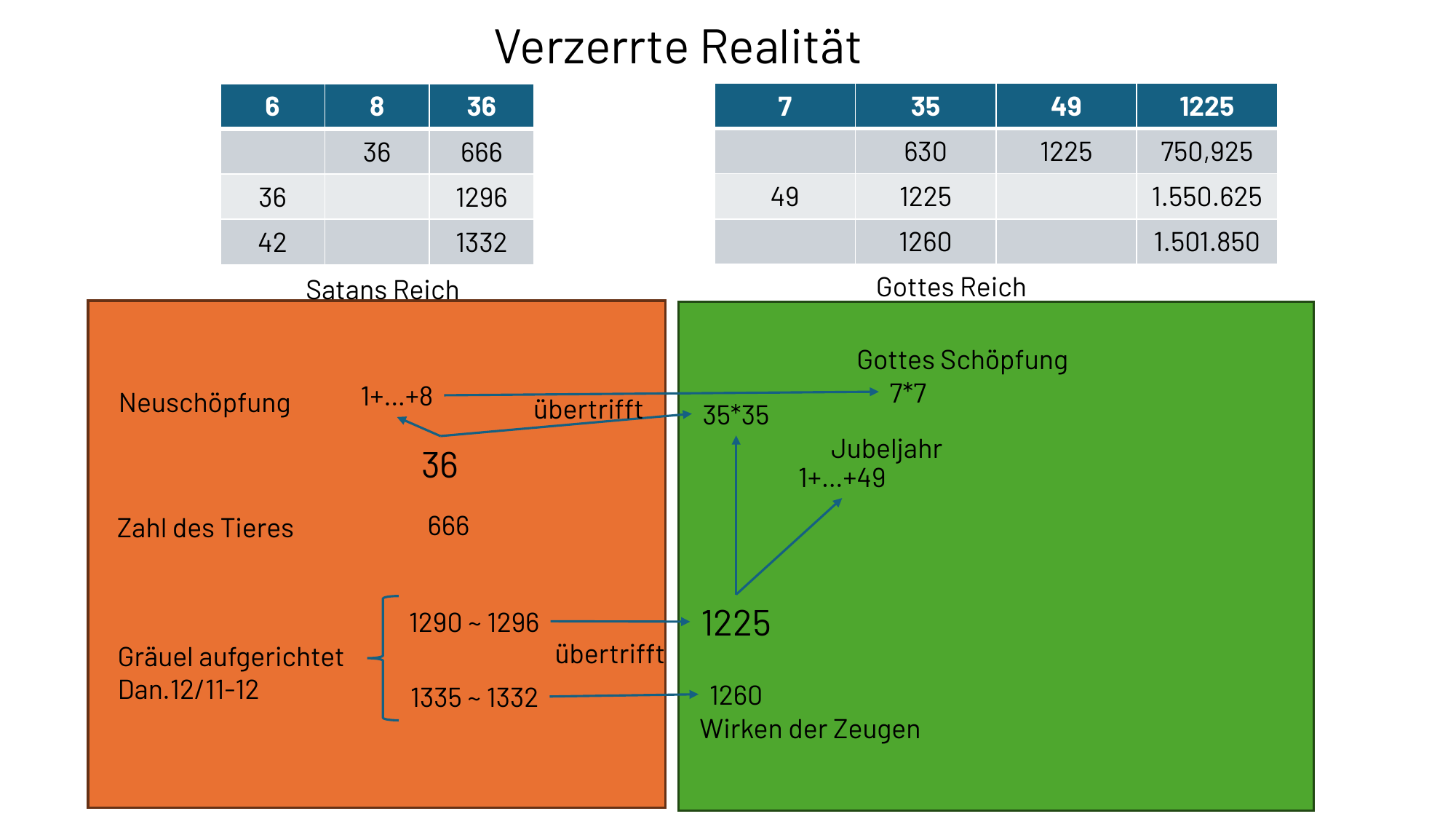

Verzerrte Realität
| 7 | 35 | 49 | 1225 |
| --- | --- | --- | --- |
|  | 630 | 1225 | 750,925 |
| 49 | 1225 |  | 1.550.625 |
|  | 1260 |  | 1.501.850 |
| 6 | 8 | 36 |
| --- | --- | --- |
|  | 36 | 666 |
| 36 |  | 1296 |
| 42 |  | 1332 |
Gottes Reich
Satans Reich

Gottes Schöpfung
7*7
1+…+8
Neuschöpfung
übertrifft
35*35
Jubeljahr
36
1+…+49
666
Zahl des Tieres
1225

1290 ~ 1296
übertrifft
Gräuel aufgerichtet
Dan.12/11-12
1260
1335 ~ 1332
Wirken der Zeugen